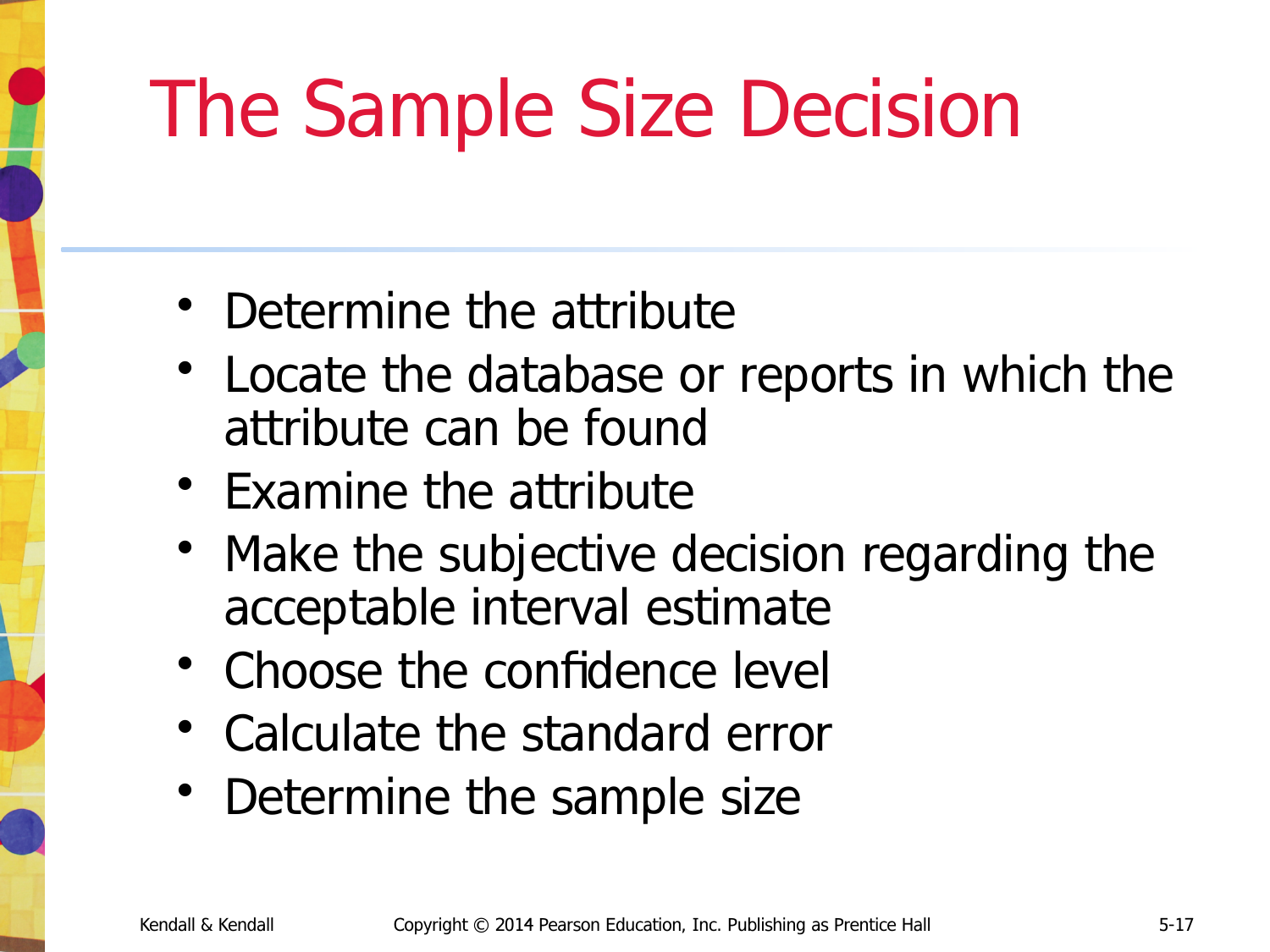

# The Sample Size Decision
Determine the attribute
Locate the database or reports in which the attribute can be found
Examine the attribute
Make the subjective decision regarding the acceptable interval estimate
Choose the confidence level
Calculate the standard error
Determine the sample size
Kendall & Kendall	Copyright © 2014 Pearson Education, Inc. Publishing as Prentice Hall
5-17